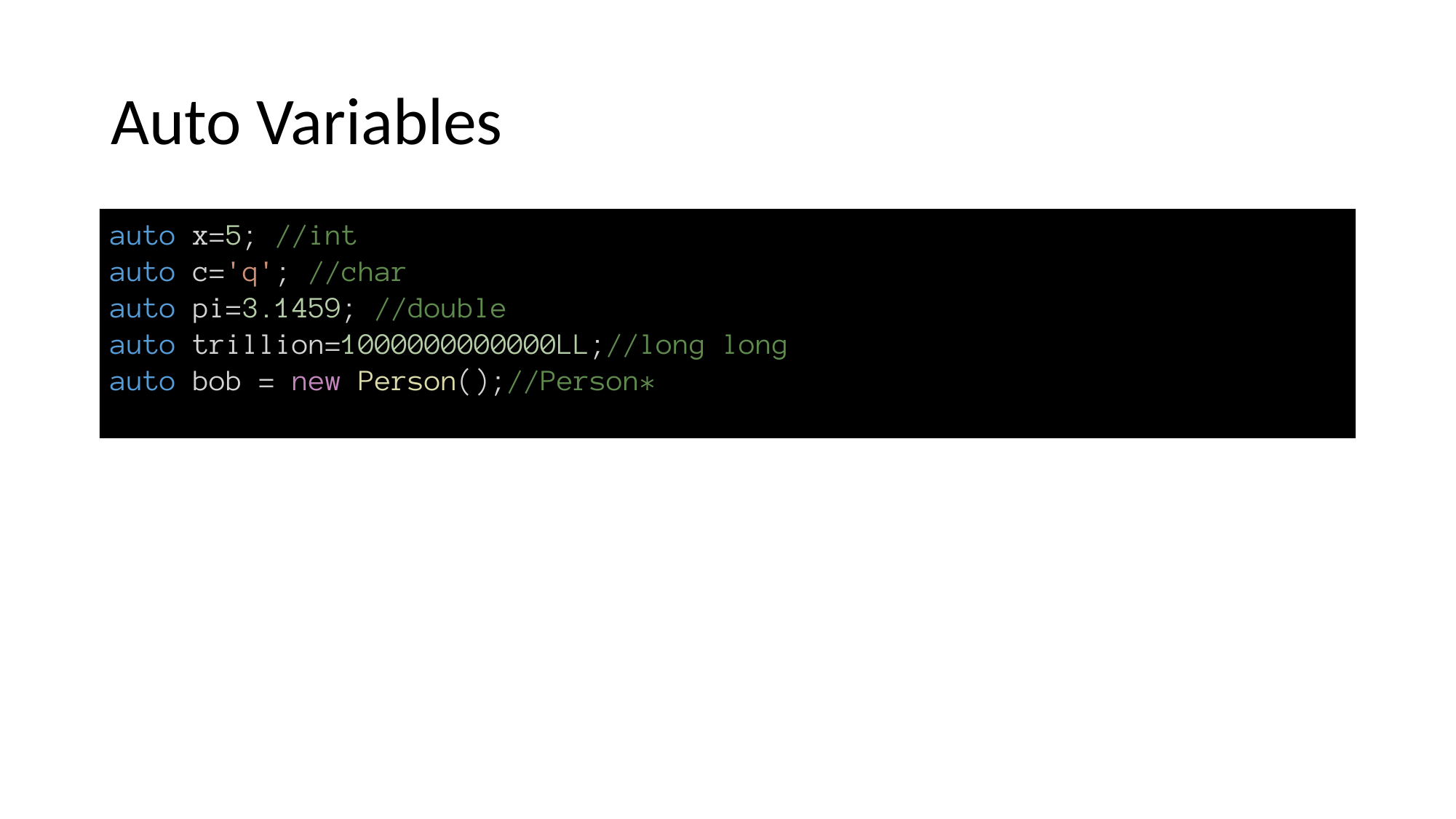

# Auto Variables
auto x=5; //int
auto c='q'; //char
auto pi=3.1459; //double
auto trillion=1000000000000LL;//long long
auto bob = new Person();//Person*